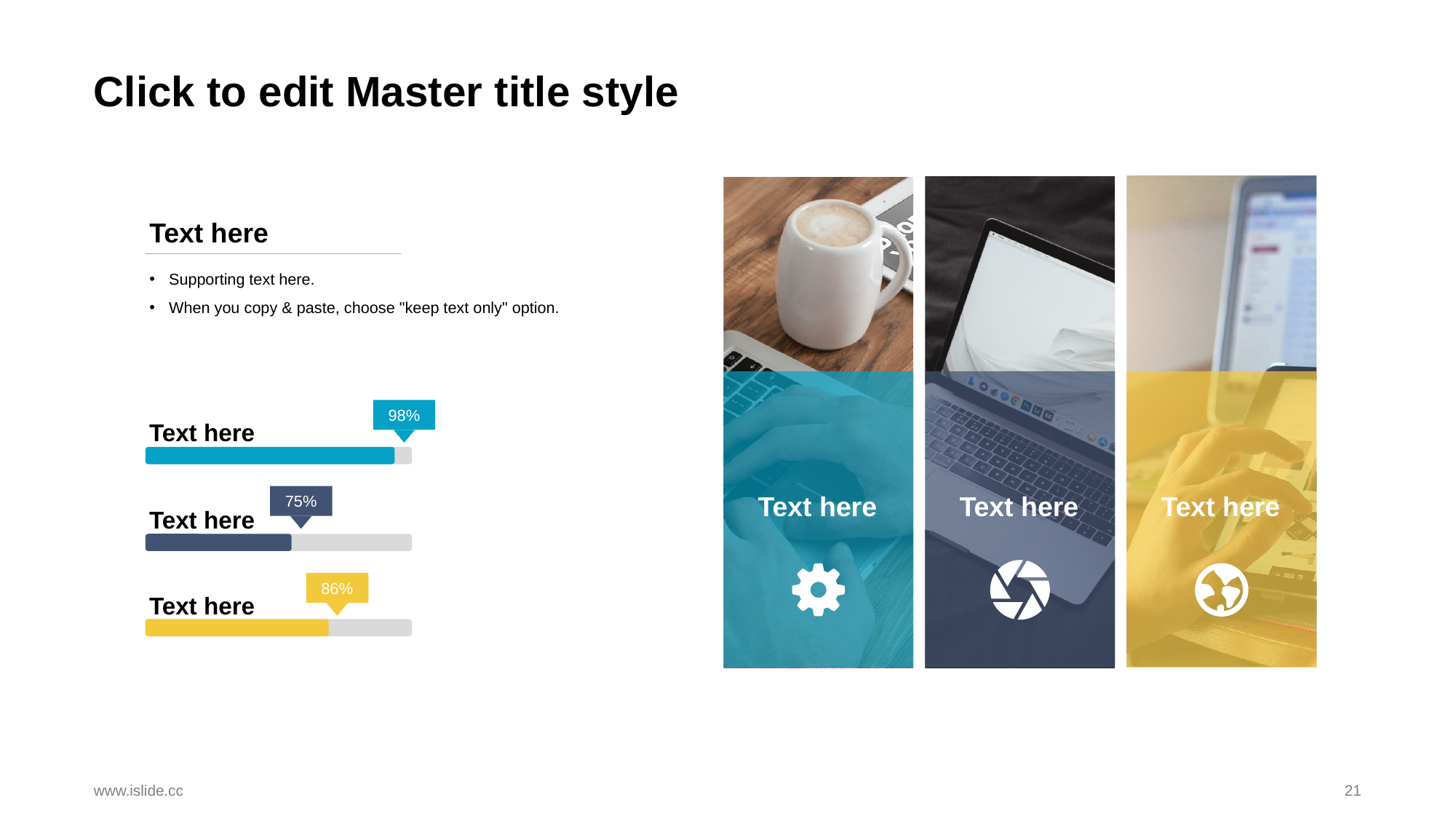

# Click to edit Master title style

Text here
Supporting text here.
When you copy & paste, choose "keep text only" option.

98%
Text here

Text here
Text here
Text here
75%
Text here

86%
Text here

www.islide.cc
21